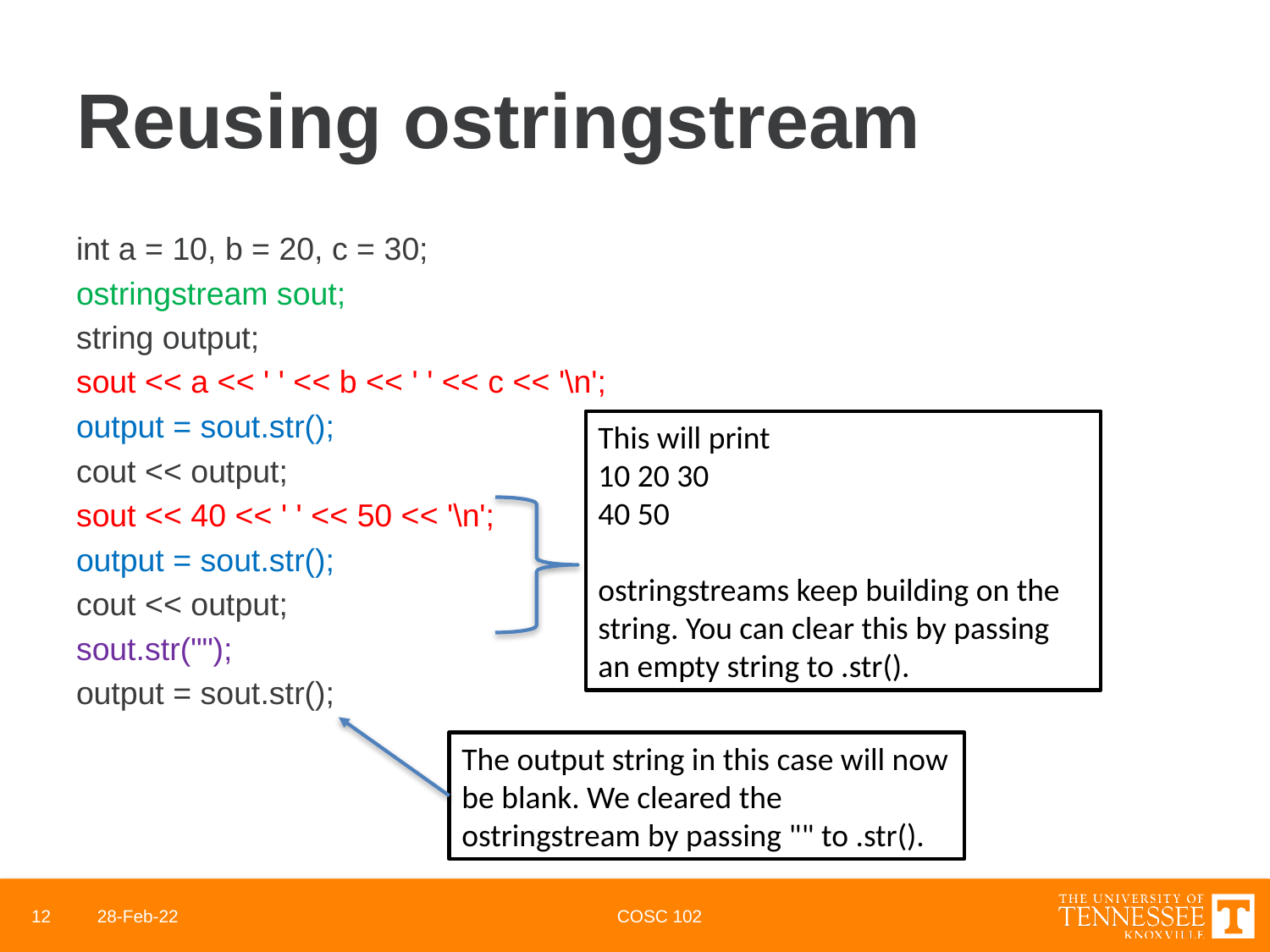

# Reusing ostringstream
int a = 10, b = 20, c = 30;
ostringstream sout;
string output;
sout << a << ' ' << b << ' ' << c << '\n';
output = sout.str();
cout << output;
sout << 40 << ' ' << 50 << '\n';
output = sout.str();
cout << output;
sout.str("");
output = sout.str();

This will print
10 20 30
40 50

ostringstreams keep building on the string. You can clear this by passing an empty string to .str().

The output string in this case will now be blank. We cleared the ostringstream by passing "" to .str().
12
28-Feb-22
COSC 102